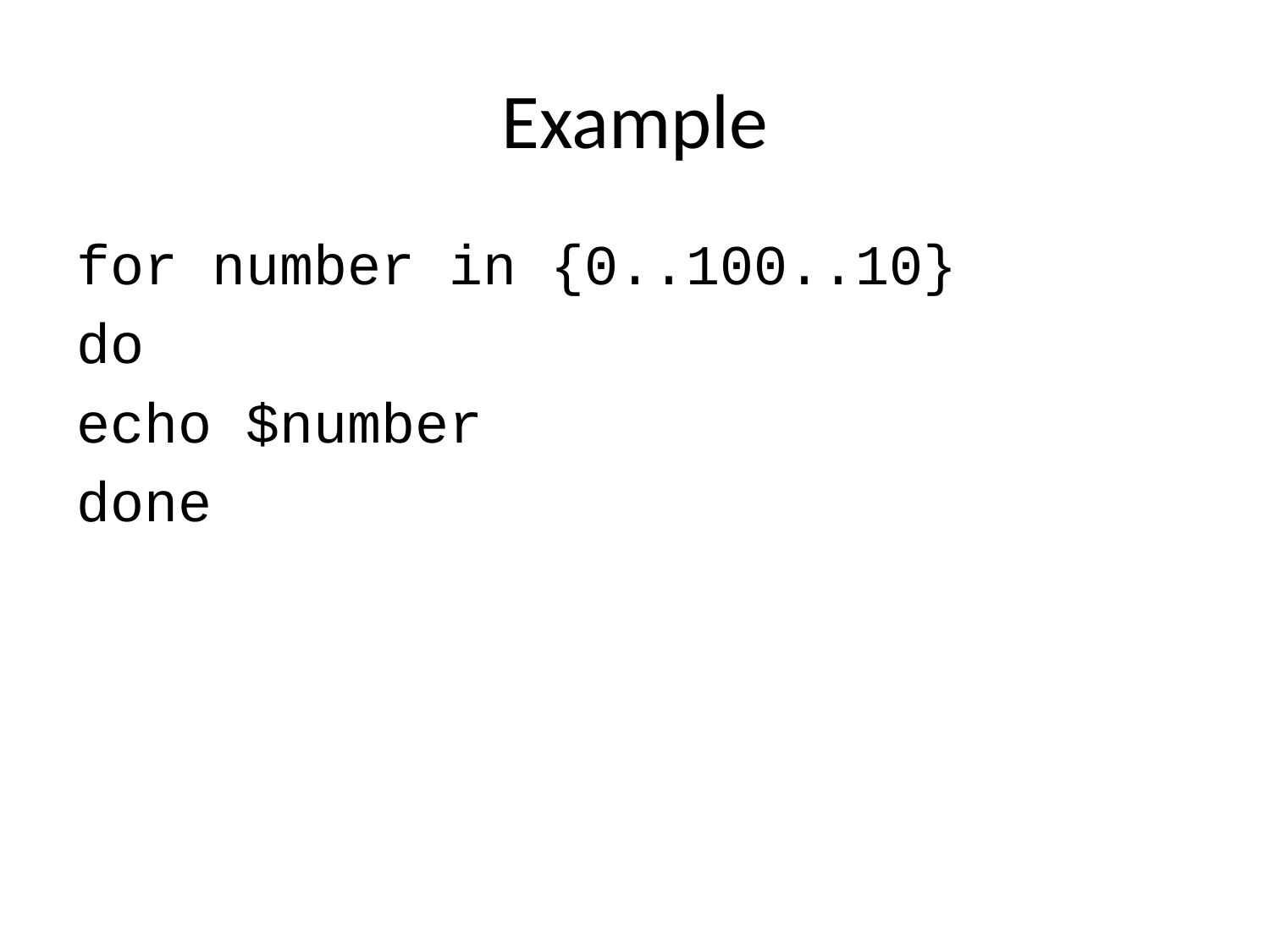

# Example
for number in {0..100..10}
do
echo $number
done